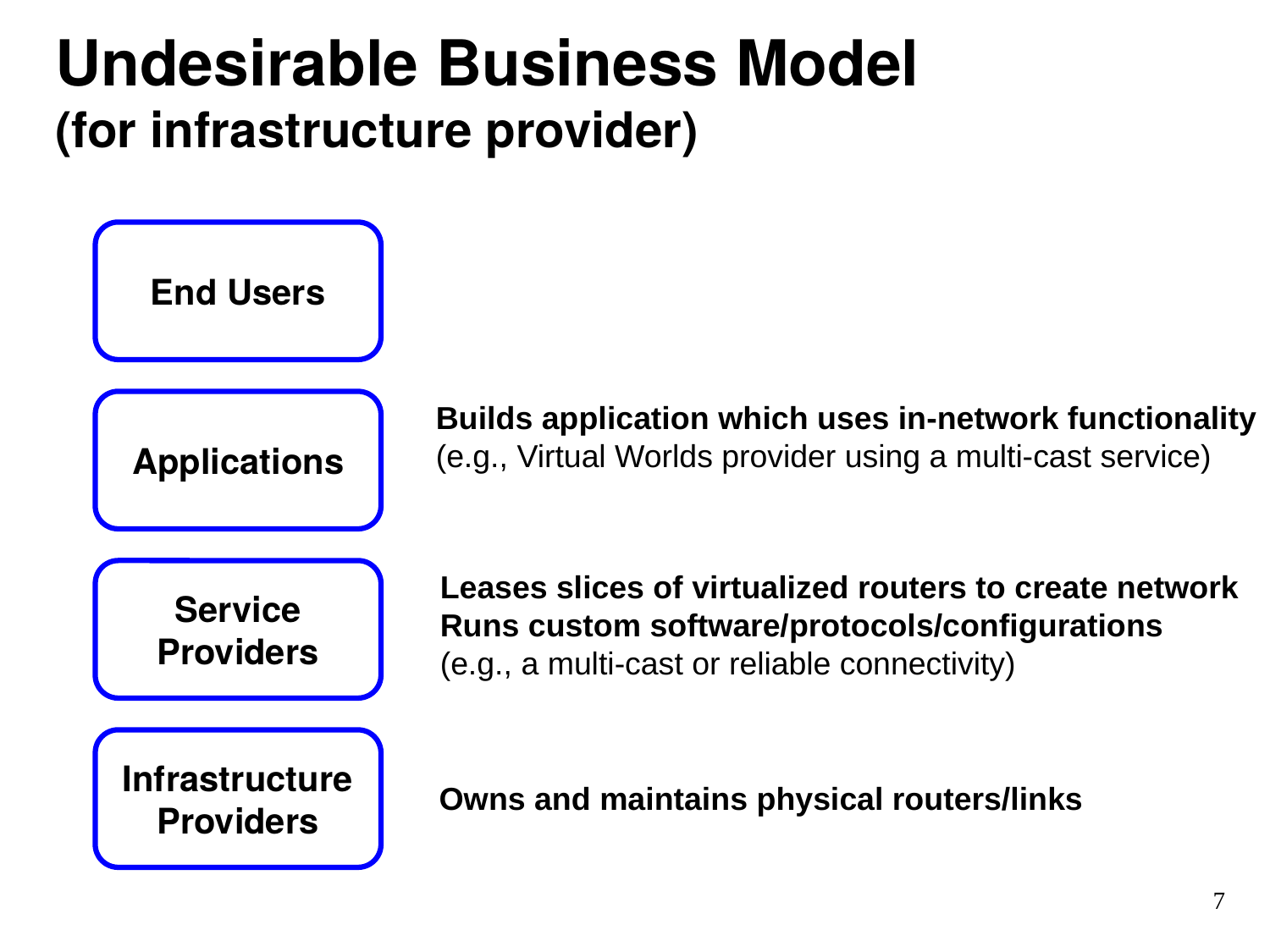

# Undesirable Business Model (for infrastructure provider)
End Users
Applications
Builds application which uses in-network functionality
(e.g., Virtual Worlds provider using a multi-cast service)
Service
Providers
Leases slices of virtualized routers to create network
Runs custom software/protocols/configurations
(e.g., a multi-cast or reliable connectivity)
Infrastructure
Providers
Owns and maintains physical routers/links
7